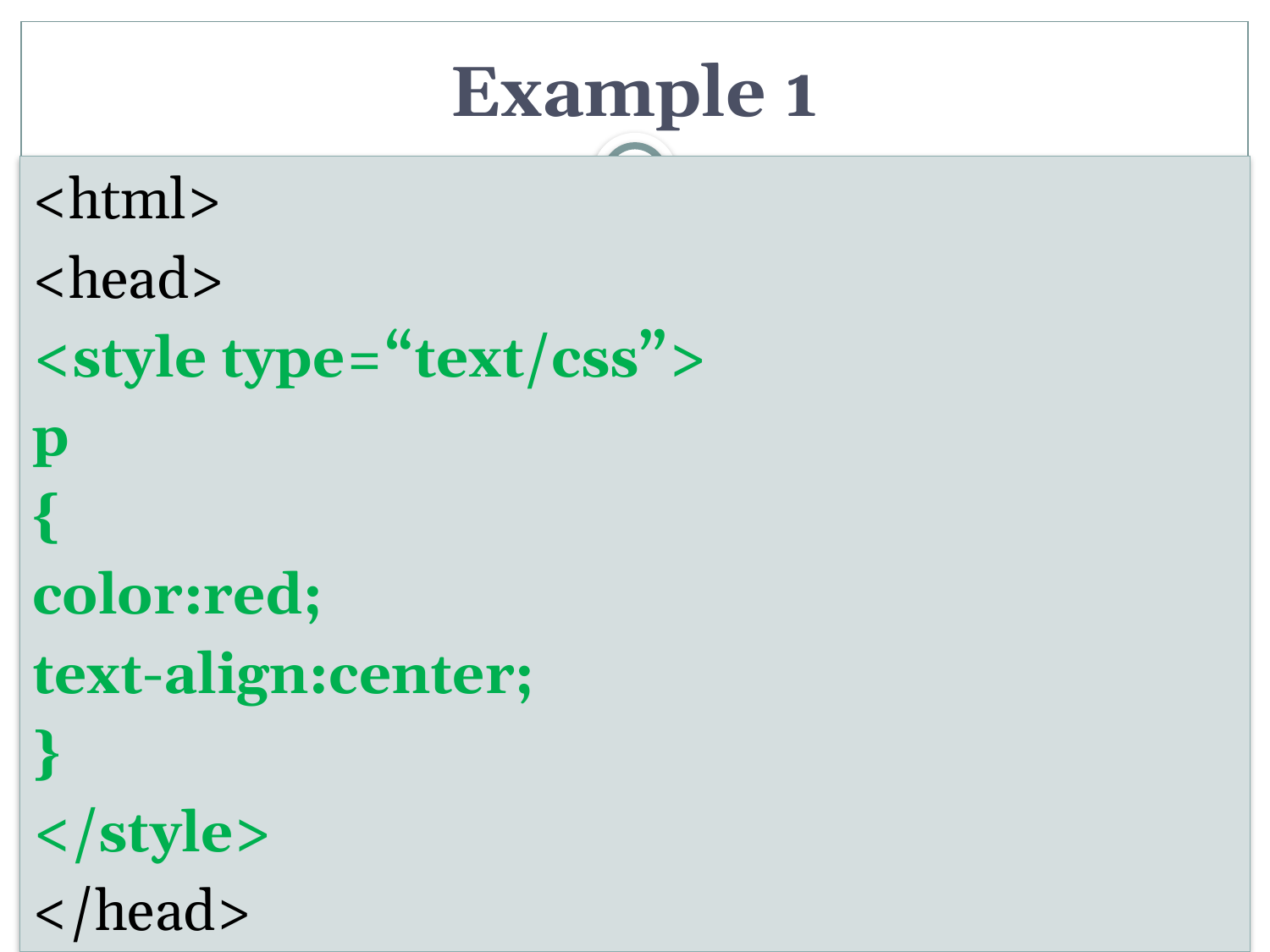

# Example 1
<html>
<head>
<style type=“text/css”>
p
{
color:red;
text-align:center;
}
</style>
</head>